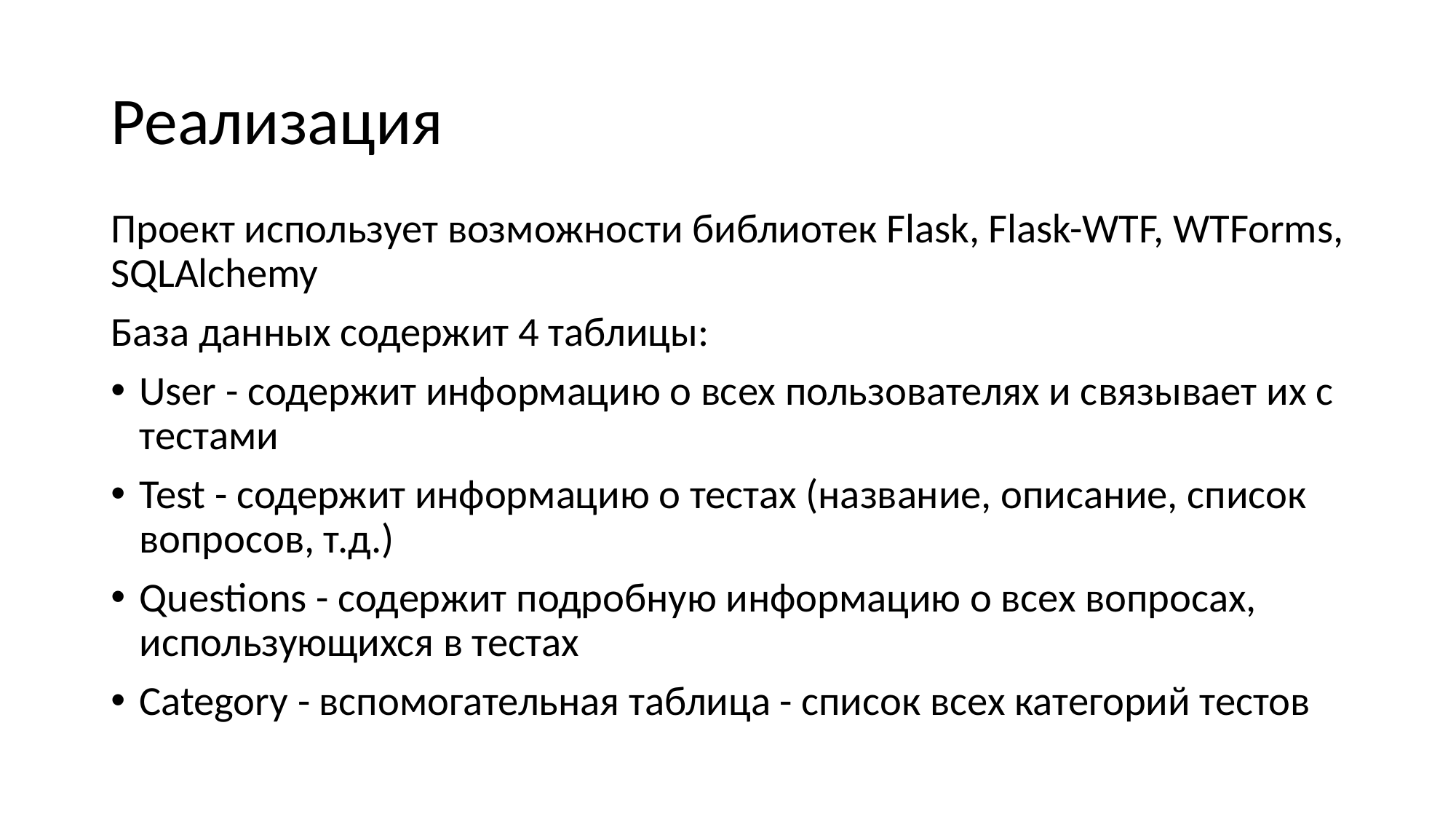

# Реализация
Проект использует возможности библиотек Flask, Flask-WTF, WTForms, SQLAlchemy
База данных содержит 4 таблицы:
User - содержит информацию о всех пользователях и связывает их с тестами
Test - содержит информацию о тестах (название, описание, список вопросов, т.д.)
Questions - содержит подробную информацию о всех вопросах, использующихся в тестах
Category - вспомогательная таблица - список всех категорий тестов